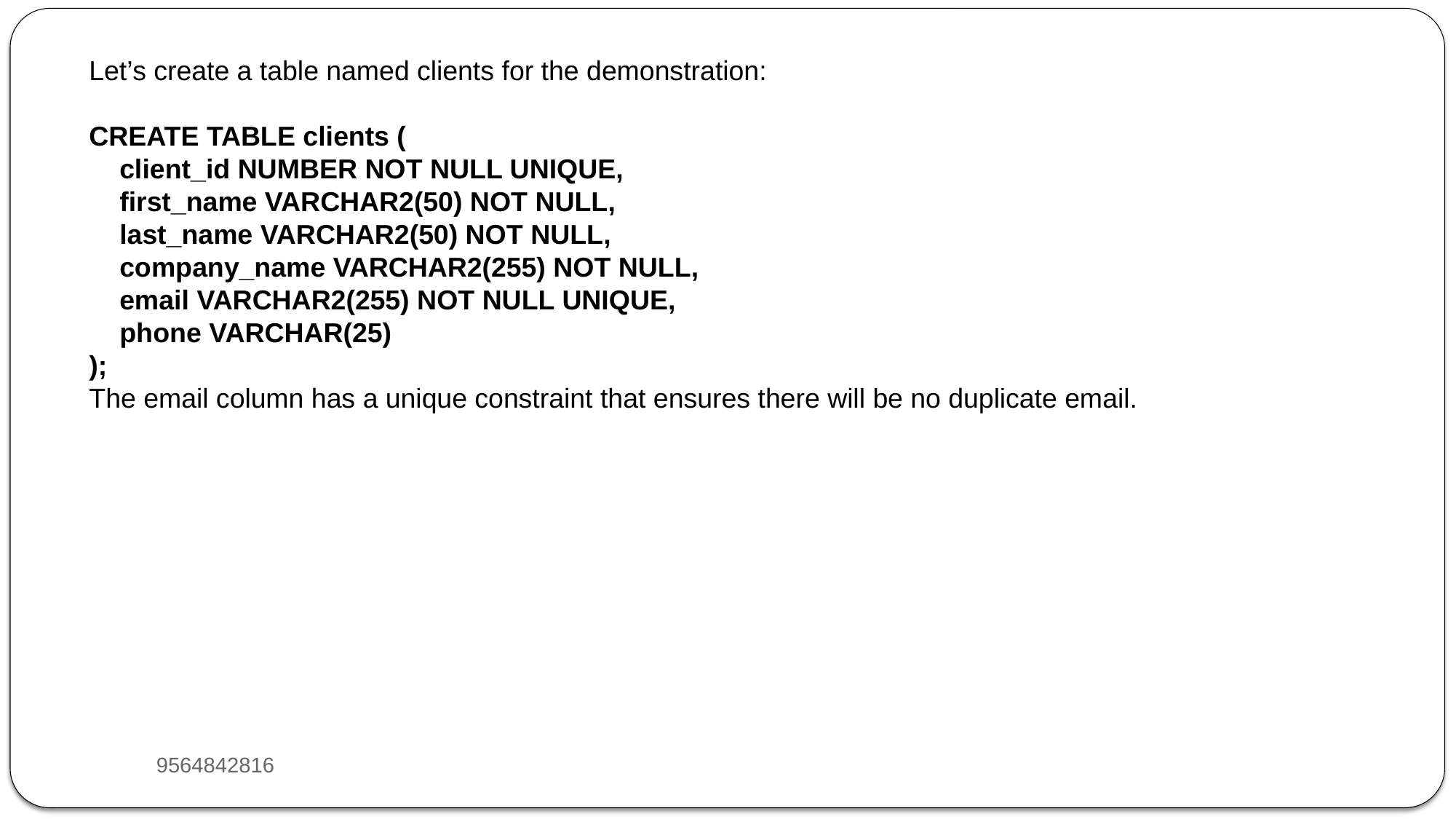

Let’s create a table named clients for the demonstration:

CREATE TABLE clients (
    client_id NUMBER NOT NULL UNIQUE,
    first_name VARCHAR2(50) NOT NULL,
    last_name VARCHAR2(50) NOT NULL,
    company_name VARCHAR2(255) NOT NULL,
    email VARCHAR2(255) NOT NULL UNIQUE,
    phone VARCHAR(25)
);
The email column has a unique constraint that ensures there will be no duplicate email.

9564842816